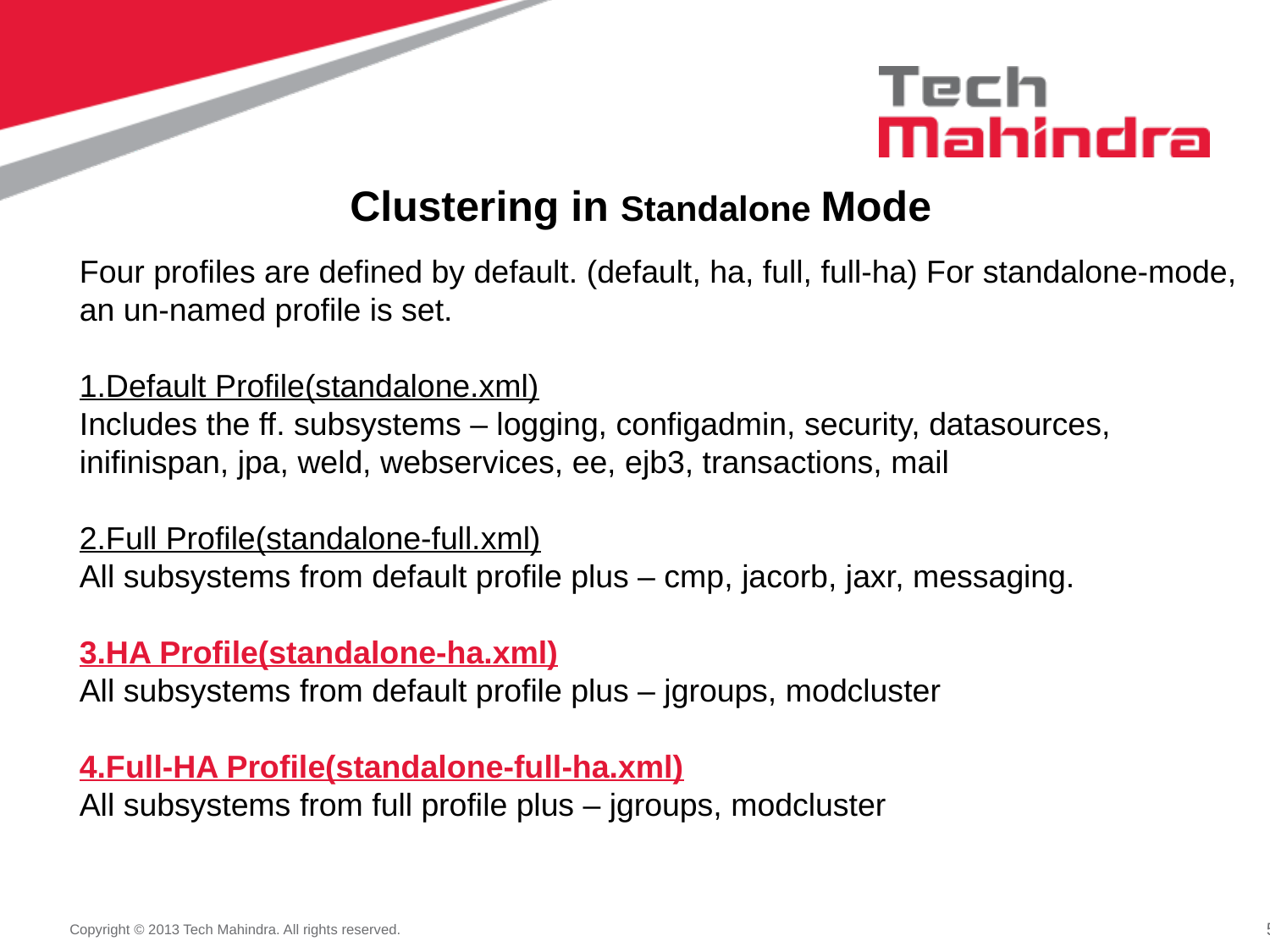

# Clustering in Standalone Mode
Four profiles are defined by default. (default, ha, full, full-ha) For standalone-mode, an un-named profile is set.

1.Default Profile(standalone.xml)
Includes the ff. subsystems – logging, configadmin, security, datasources, inifinispan, jpa, weld, webservices, ee, ejb3, transactions, mail

2.Full Profile(standalone-full.xml)
All subsystems from default profile plus – cmp, jacorb, jaxr, messaging.

3.HA Profile(standalone-ha.xml)
All subsystems from default profile plus – jgroups, modcluster

4.Full-HA Profile(standalone-full-ha.xml)
All subsystems from full profile plus – jgroups, modcluster